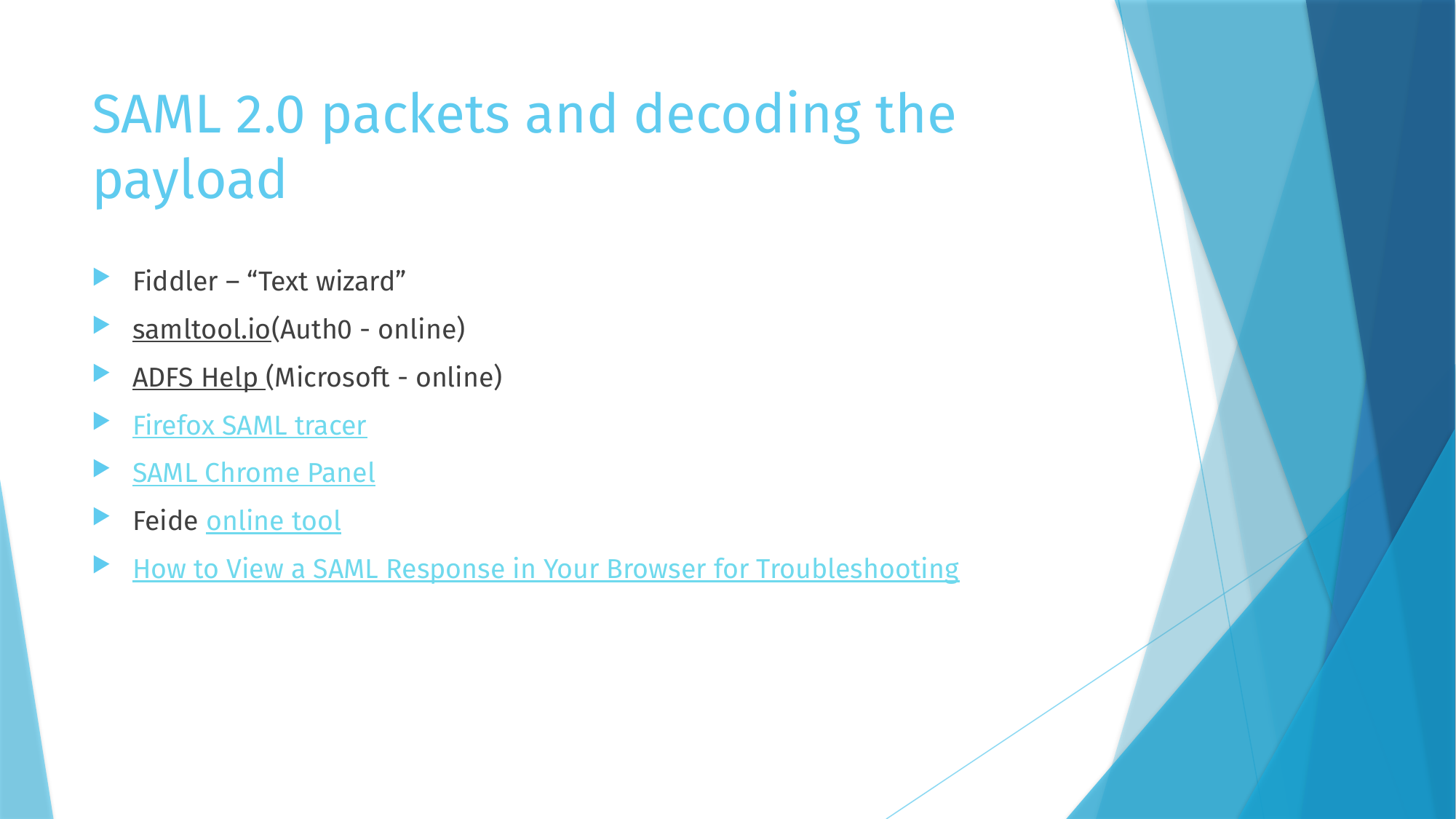

# SAML 2.0 packets and decoding the payload
Fiddler – “Text wizard”
samltool.io(Auth0 - online)
ADFS Help (Microsoft - online)
Firefox SAML tracer
SAML Chrome Panel
Feide online tool
How to View a SAML Response in Your Browser for Troubleshooting